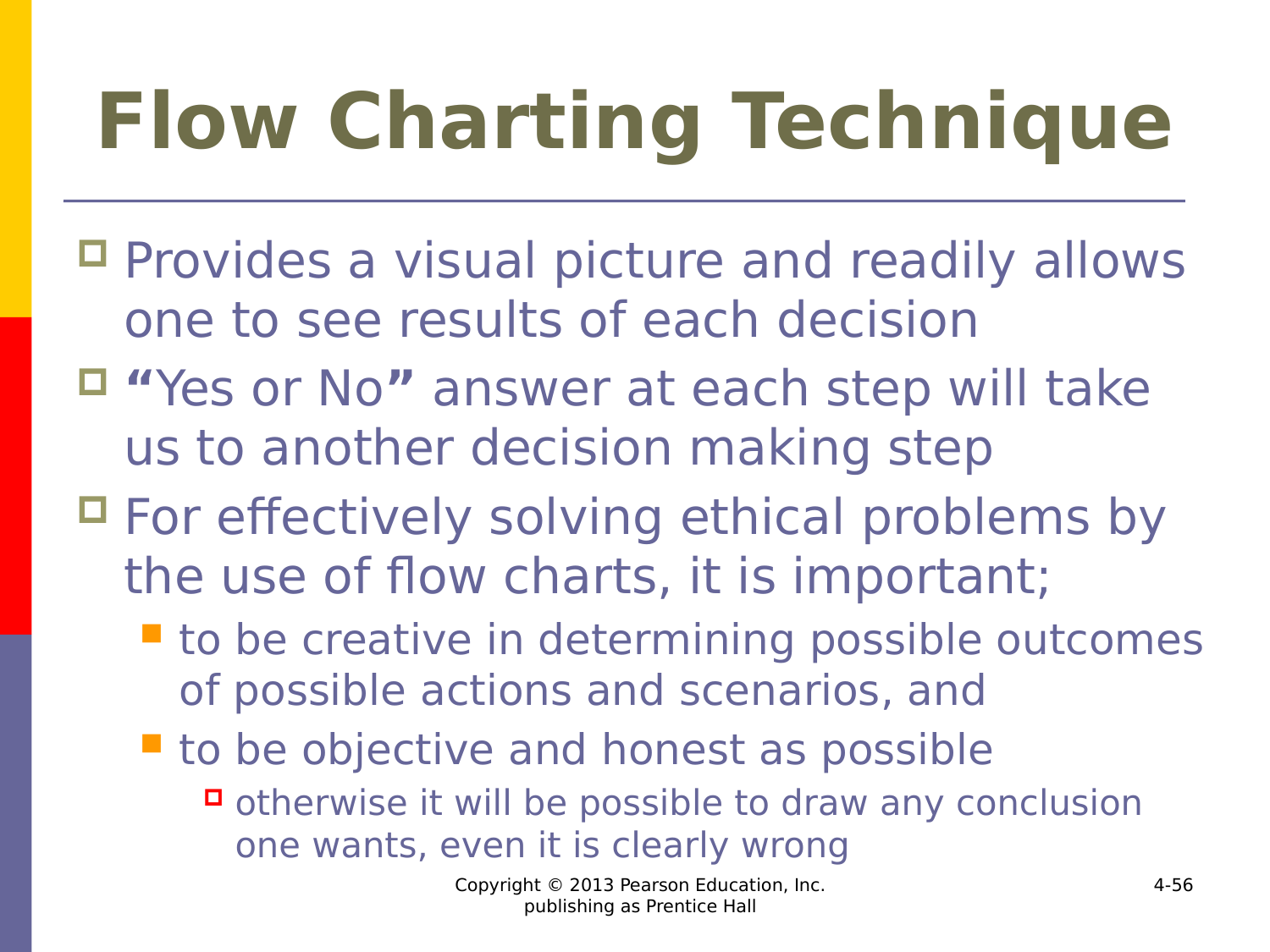

# Flow Charting Technique
Provides a visual picture and readily allows one to see results of each decision
“Yes or No” answer at each step will take us to another decision making step
For effectively solving ethical problems by the use of flow charts, it is important;
to be creative in determining possible outcomes of possible actions and scenarios, and
to be objective and honest as possible
otherwise it will be possible to draw any conclusion one wants, even it is clearly wrong
Copyright © 2013 Pearson Education, Inc. publishing as Prentice Hall
4-56